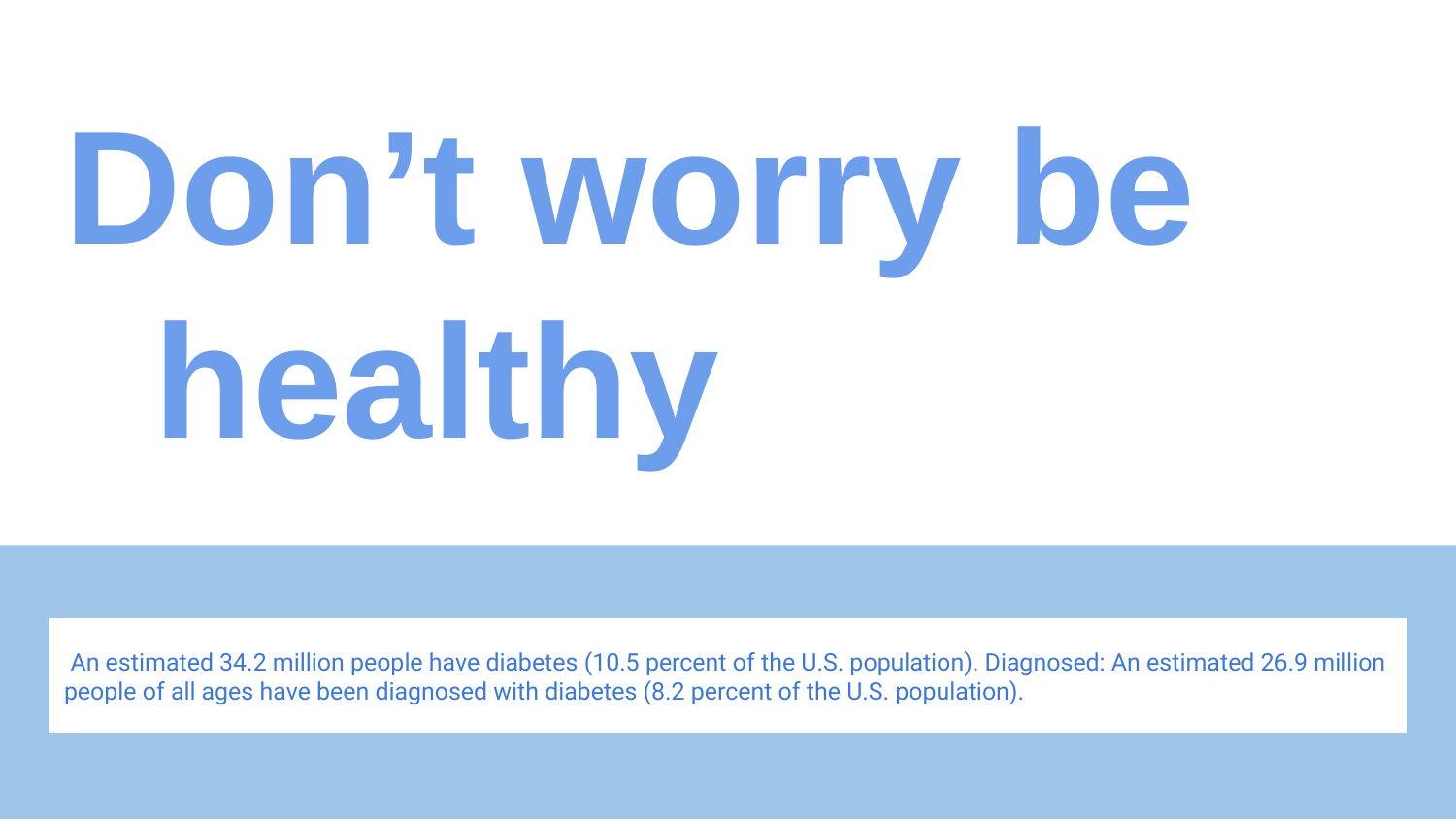

# Don’t worry be       healthy
 An estimated 34.2 million people have diabetes (10.5 percent of the U.S. population). Diagnosed: An estimated 26.9 million people of all ages have been diagnosed with diabetes (8.2 percent of the U.S. population).